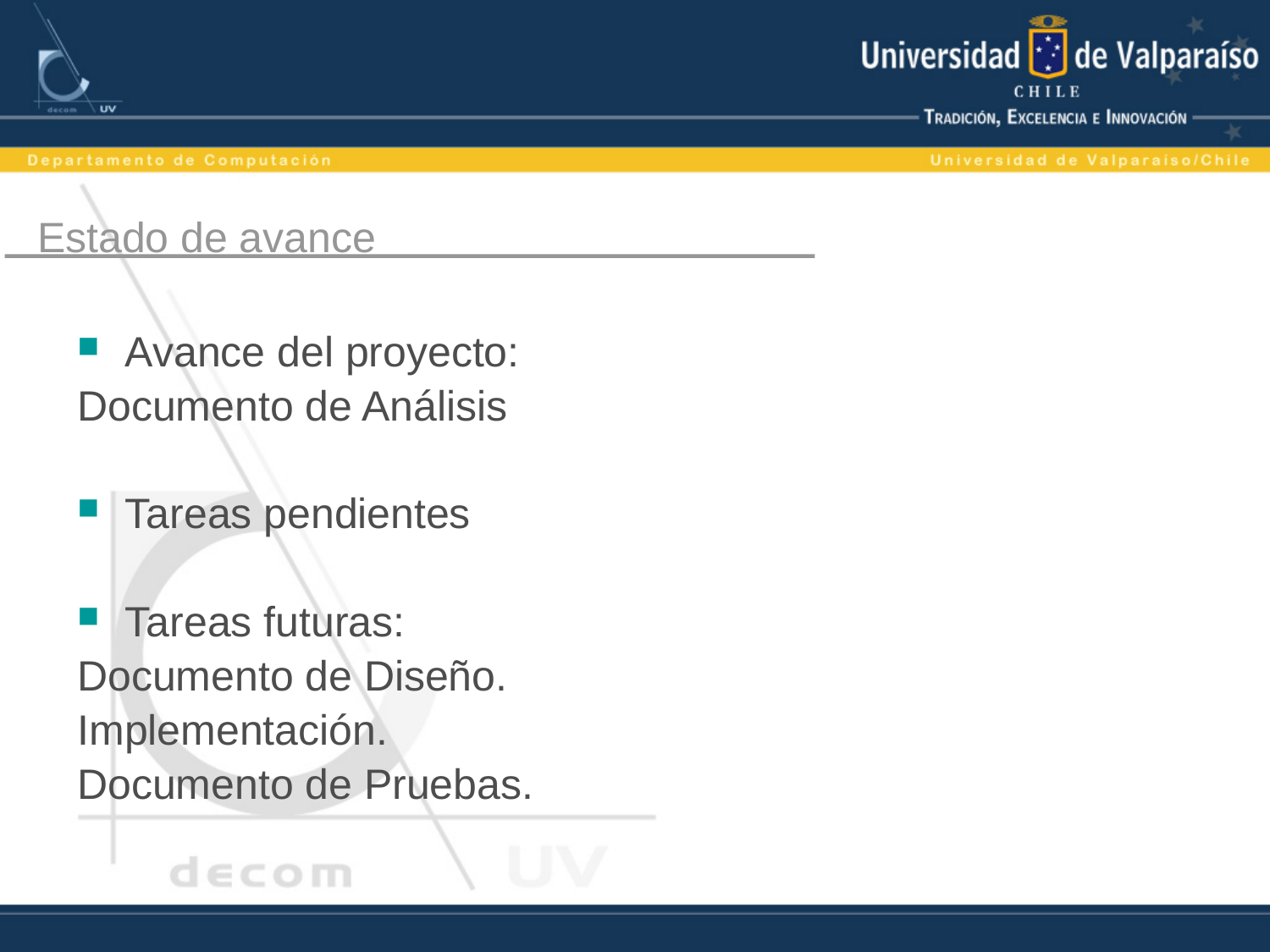

Estado de avance
Avance del proyecto:
Documento de Análisis

Tareas pendientes

Tareas futuras:
Documento de Diseño.
Implementación.
Documento de Pruebas.